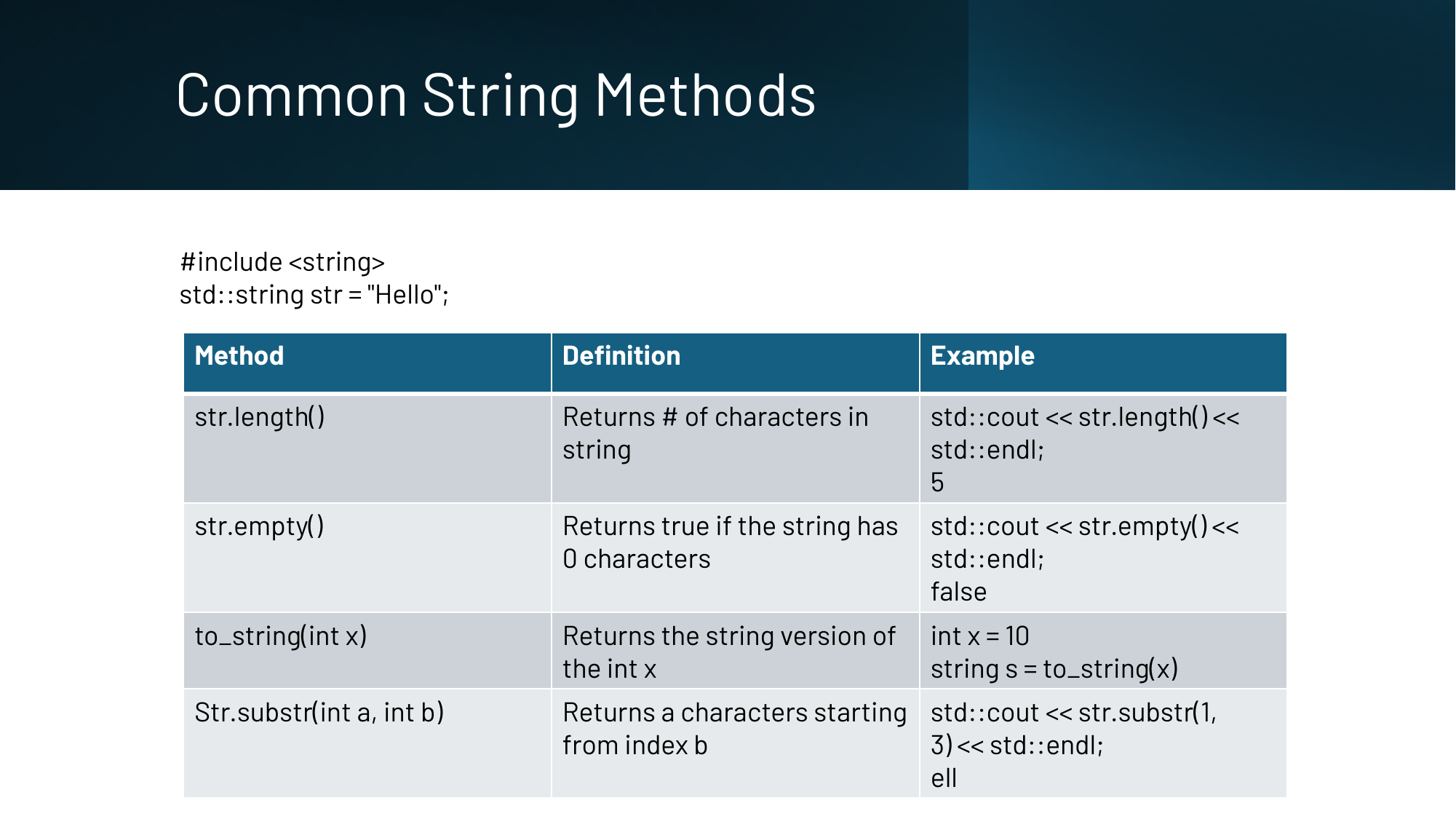

# Common String Methods
#include <string>
std::string str = "Hello";

| Method | Definition | Example |
| --- | --- | --- |
| str.length() | Returns # of characters in string | std::cout << str.length() << std::endl; 5 |
| str.empty() | Returns true if the string has 0 characters | std::cout << str.empty() << std::endl; false |
| to\_string(int x) | Returns the string version of the int x | int x = 10 string s = to\_string(x) |
| Str.substr(int a, int b) | Returns a characters starting from index b | std::cout << str.substr(1, 3) << std::endl; ell |